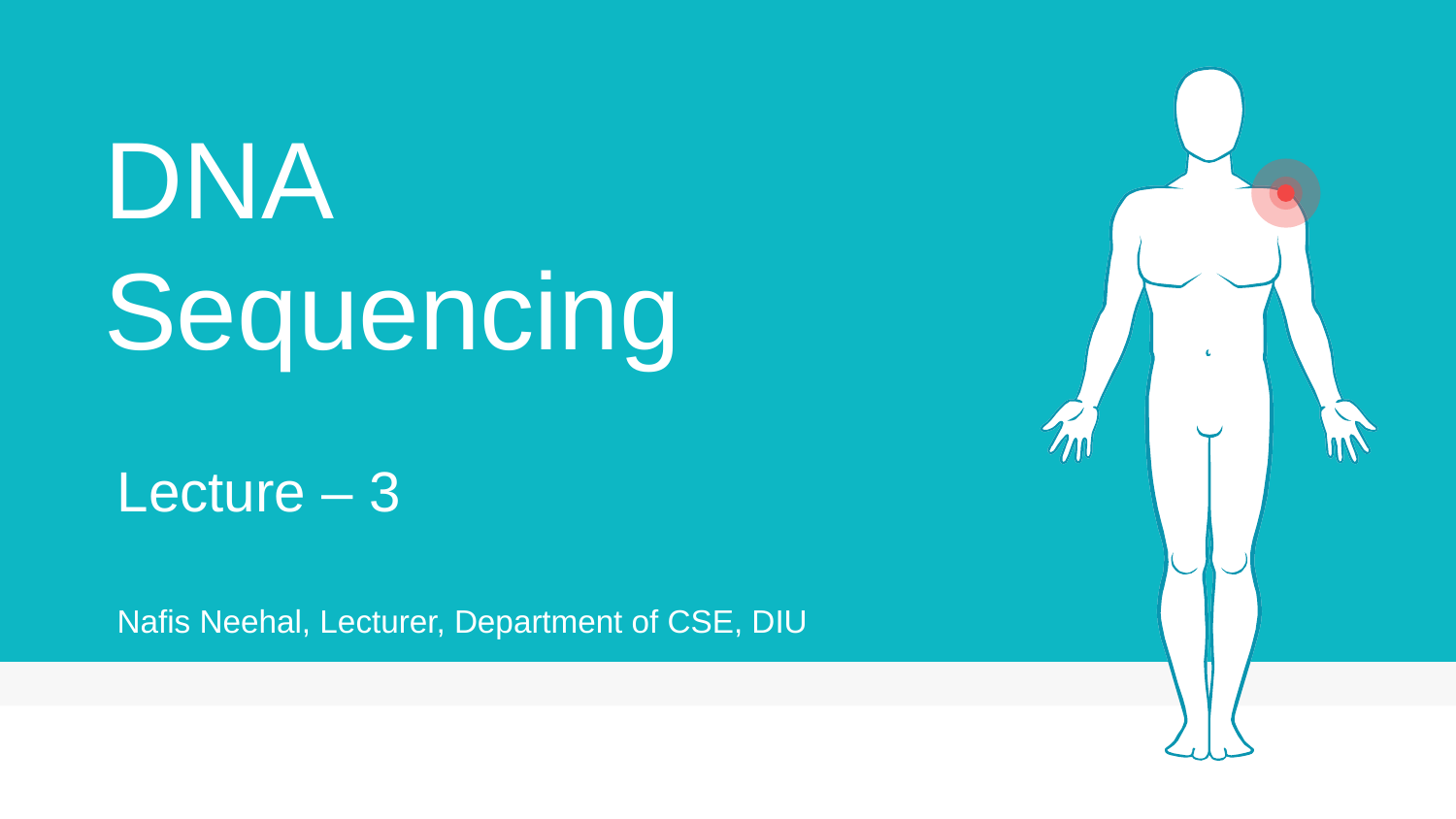

# DNA Sequencing

Lecture – 3
Nafis Neehal, Lecturer, Department of CSE, DIU